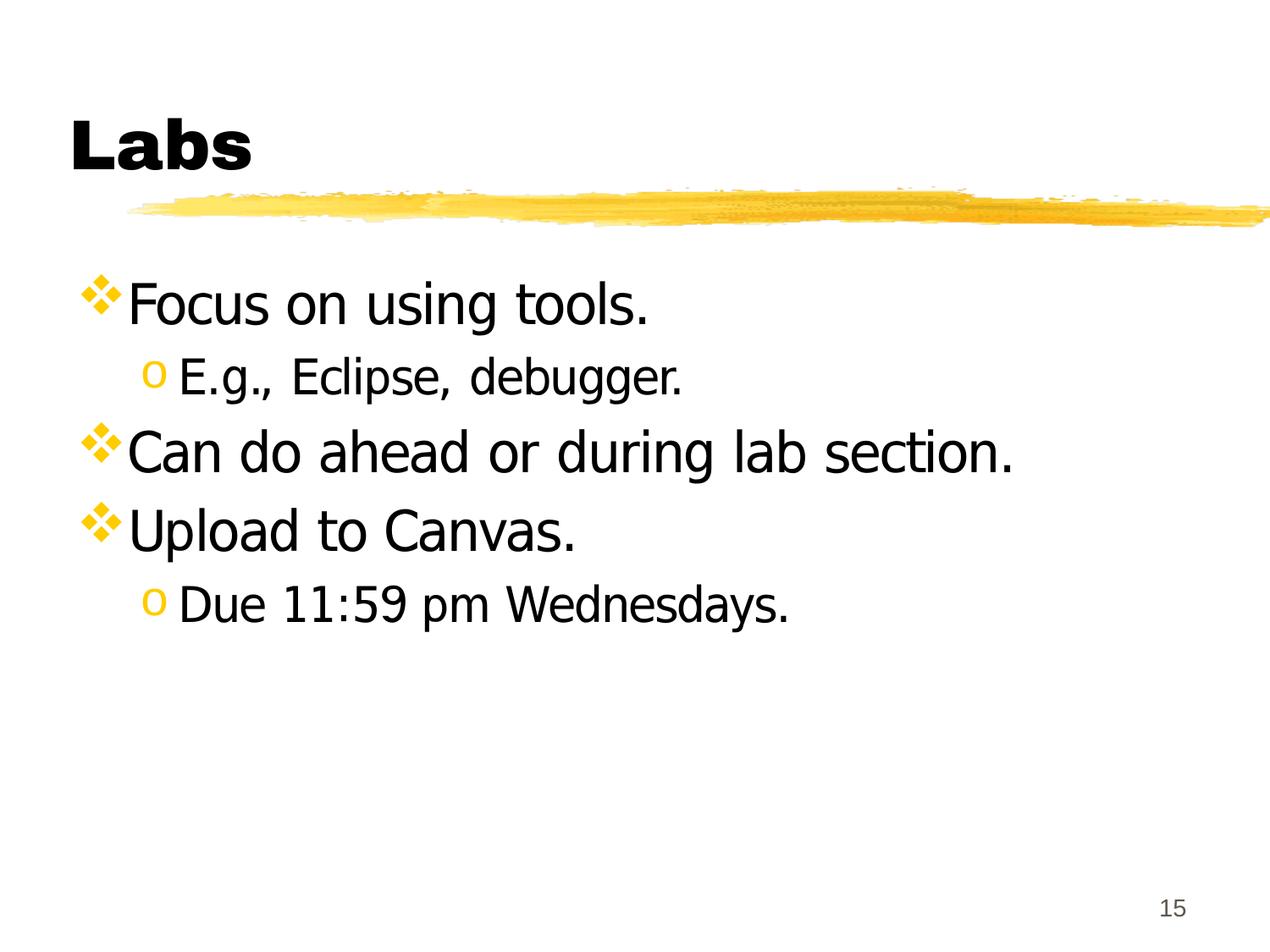

# Labs
Focus on using tools.
E.g., Eclipse, debugger.
Can do ahead or during lab section.
Upload to Canvas.
Due 11:59 pm Wednesdays.
15